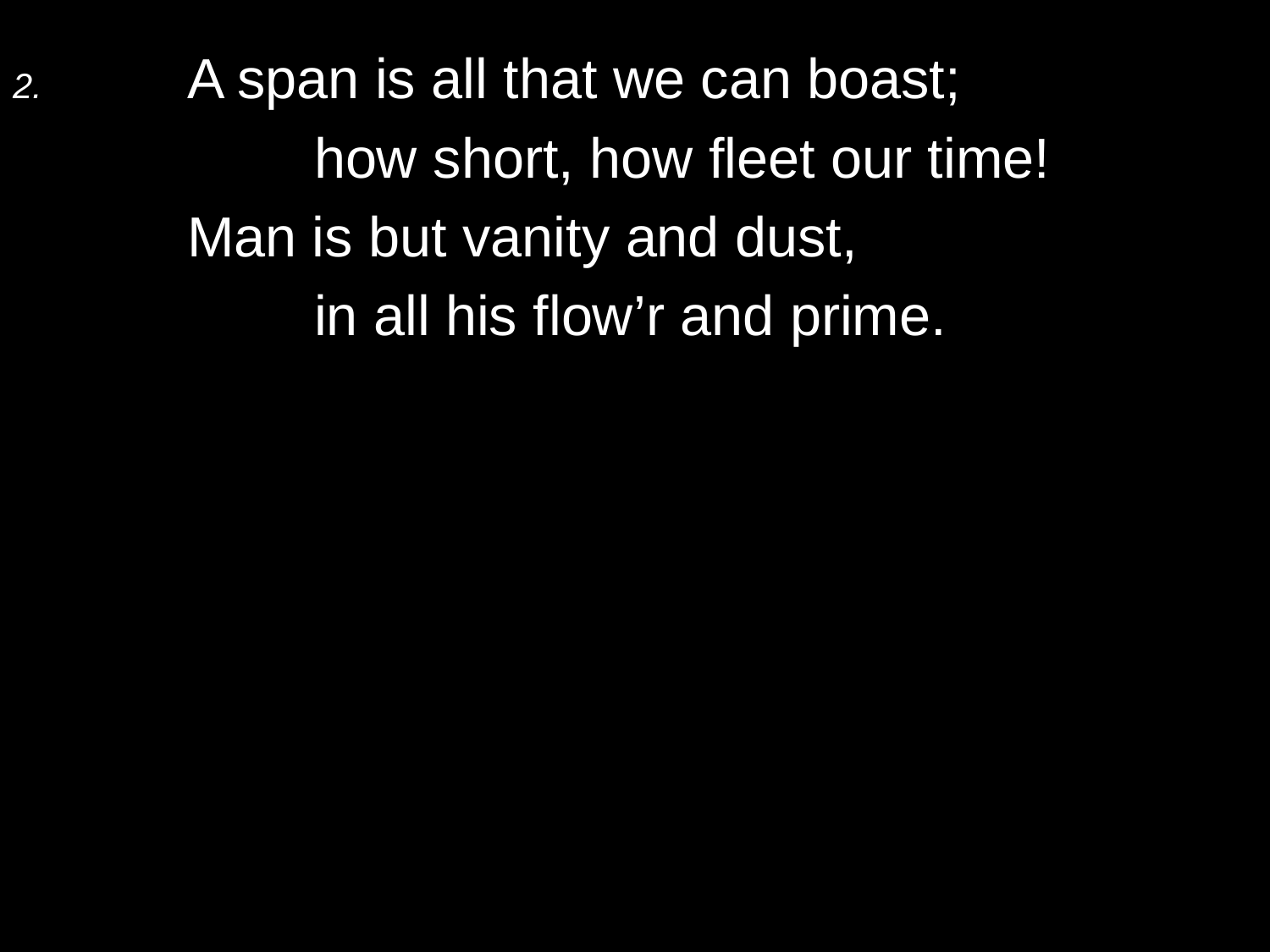

2.	A span is all that we can boast;
		how short, how fleet our time!
	Man is but vanity and dust,
		in all his flow’r and prime.